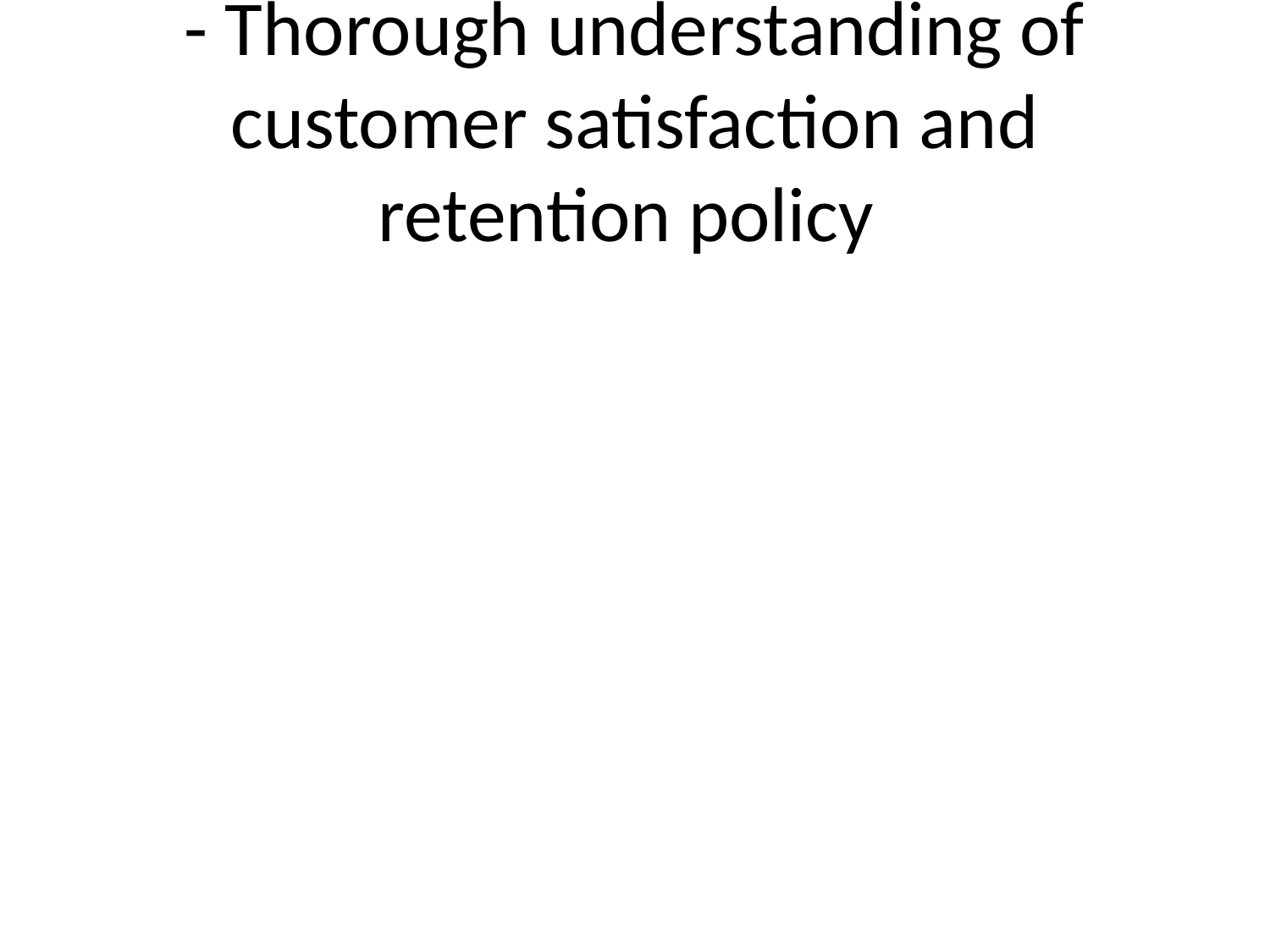

# - Thorough understanding of customer satisfaction and retention policy